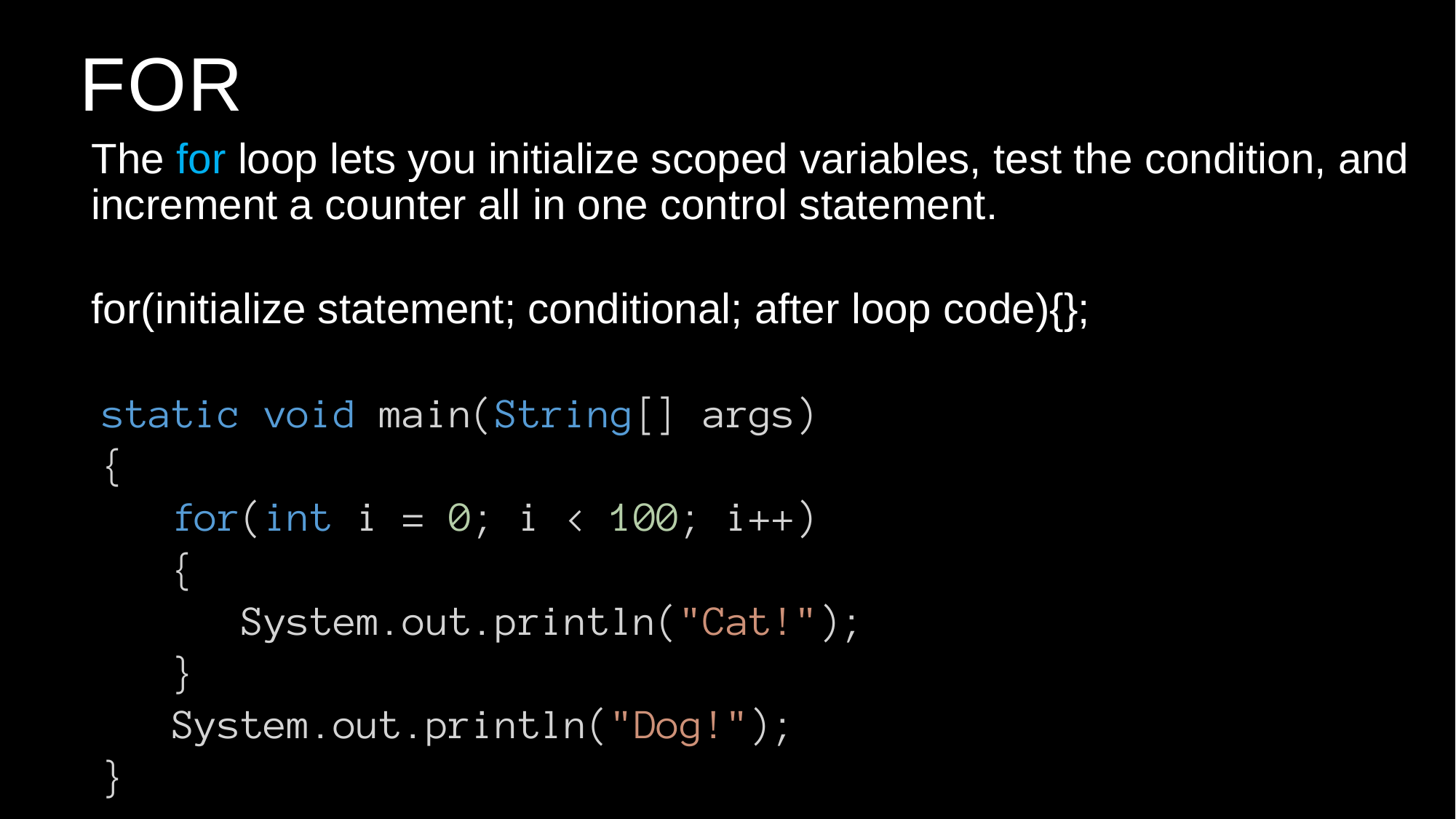

# For
The for loop lets you initialize scoped variables, test the condition, and increment a counter all in one control statement.

for(initialize statement; conditional; after loop code){};

static void main(String[] args)
{
   for(int i = 0; i < 100; i++)
   {
      System.out.println("Cat!");
   }
   System.out.println("Dog!");
}